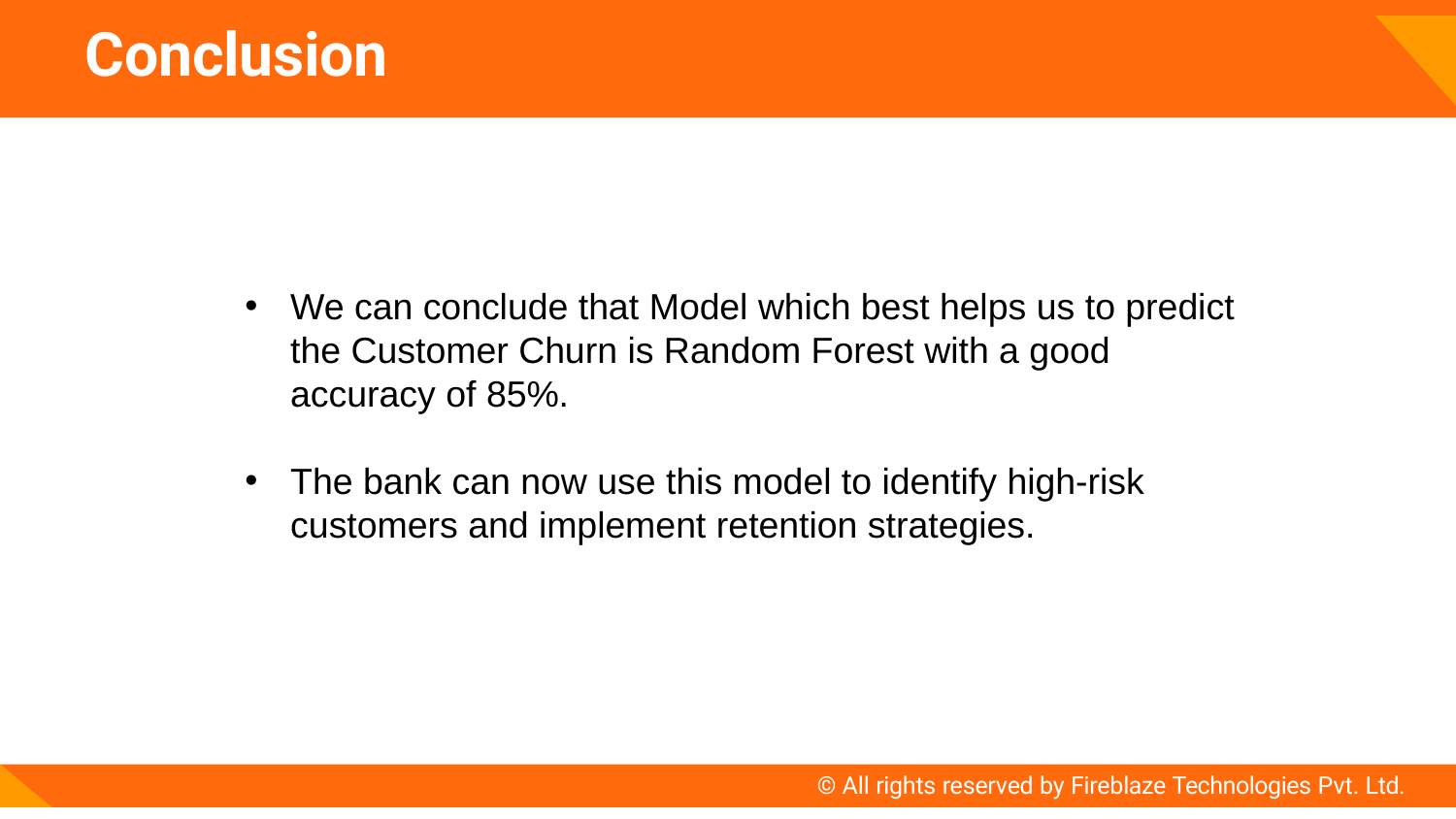

# Conclusion

We can conclude that Model which best helps us to predict the Customer Churn is Random Forest with a good accuracy of 85%.

The bank can now use this model to identify high-risk customers and implement retention strategies.

© All rights reserved by Fireblaze Technologies Pvt. Ltd.